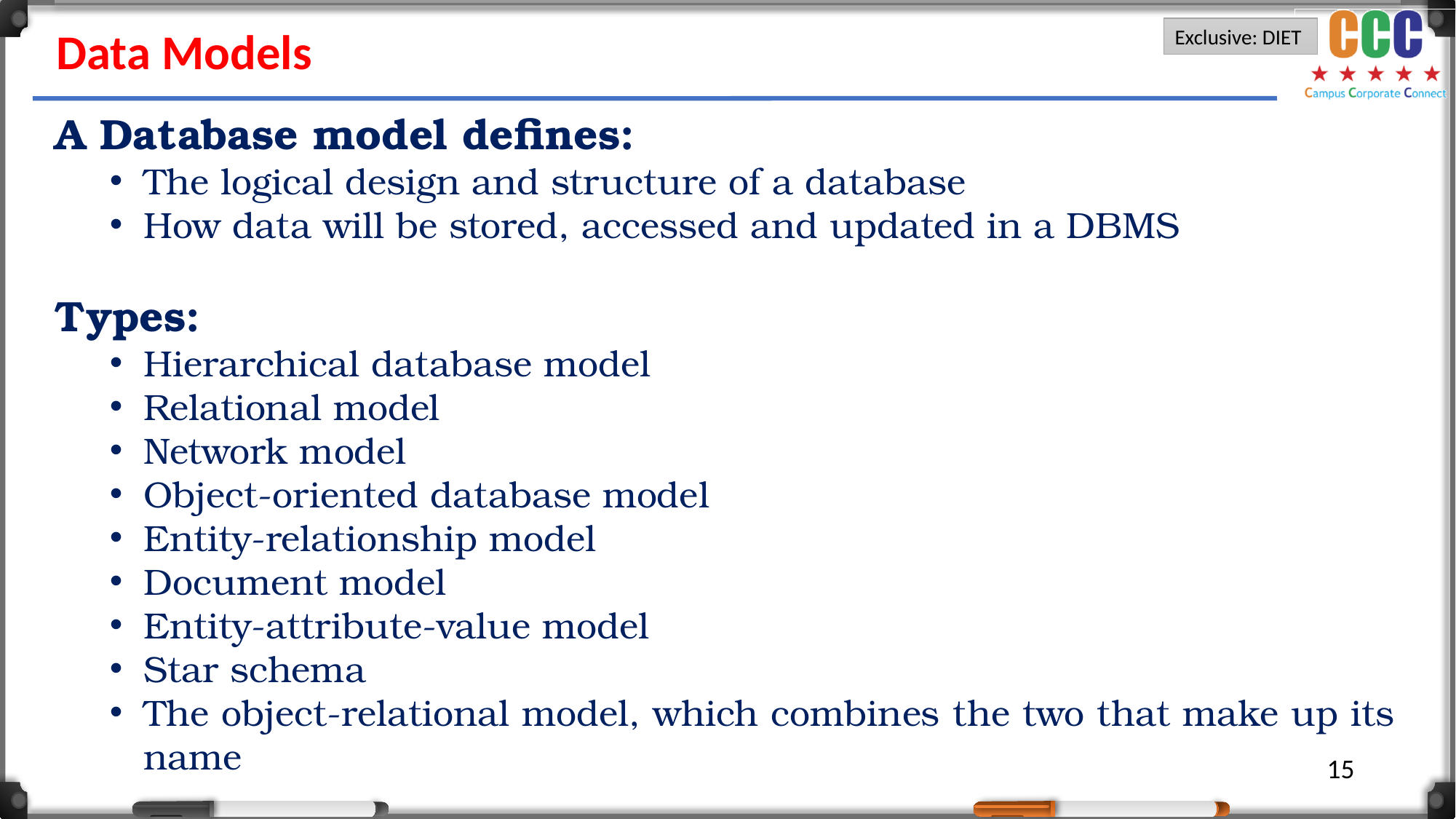

Data Models
A Database model defines:
The logical design and structure of a database
How data will be stored, accessed and updated in a DBMS

Types:
Hierarchical database model
Relational model
Network model
Object-oriented database model
Entity-relationship model
Document model
Entity-attribute-value model
Star schema
The object-relational model, which combines the two that make up its name